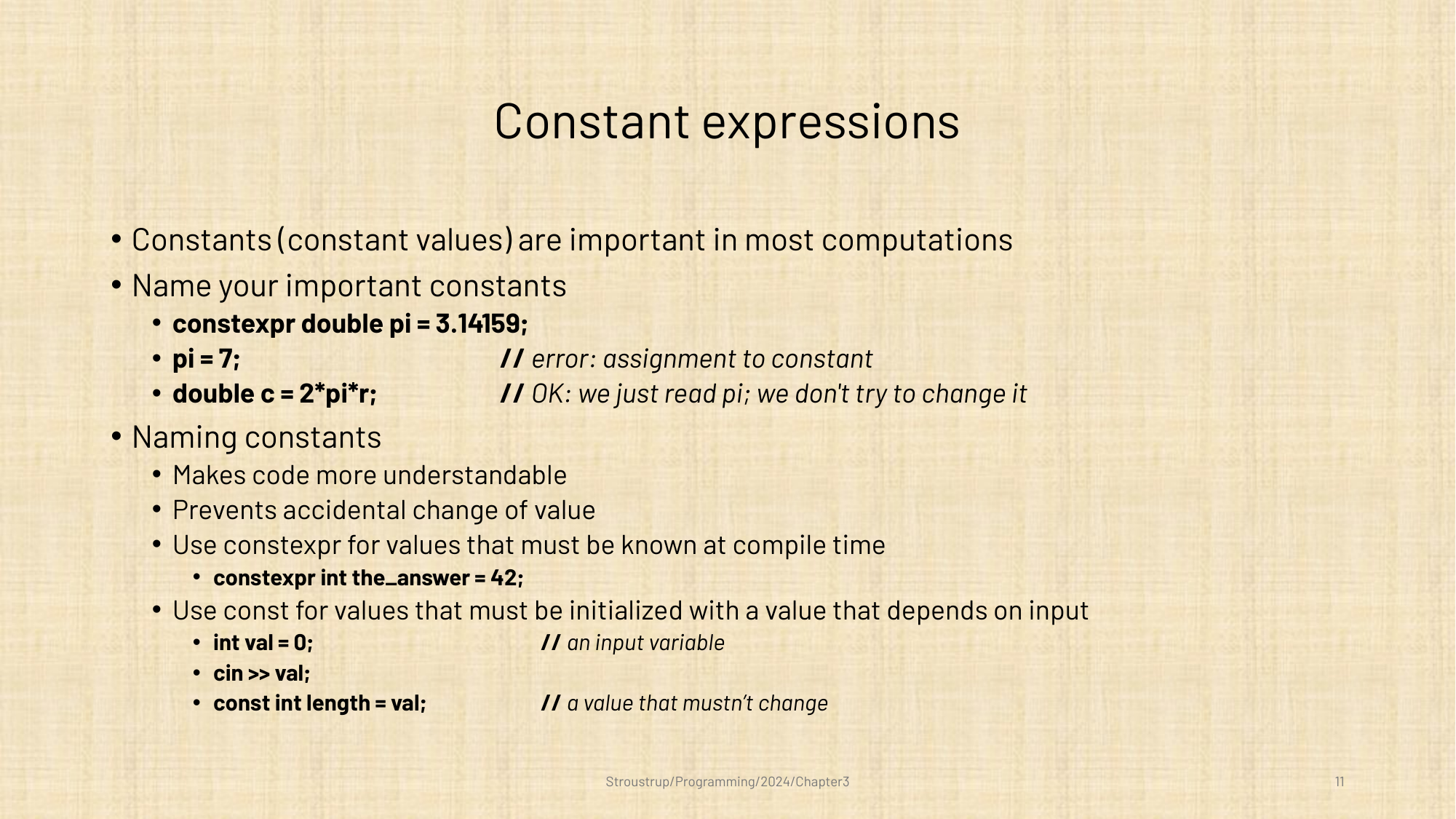

# Constant expressions
Constants (constant values) are important in most computations
Name your important constants
constexpr double pi = 3.14159;
pi = 7;			// error: assignment to constant
double c = 2*pi*r;		// OK: we just read pi; we don't try to change it
Naming constants
Makes code more understandable
Prevents accidental change of value
Use constexpr for values that must be known at compile time
constexpr int the_answer = 42;
Use const for values that must be initialized with a value that depends on input
int val = 0;			// an input variable
cin >> val;
const int length = val;		// a value that mustn’t change
Stroustrup/Programming/2024/Chapter3
11